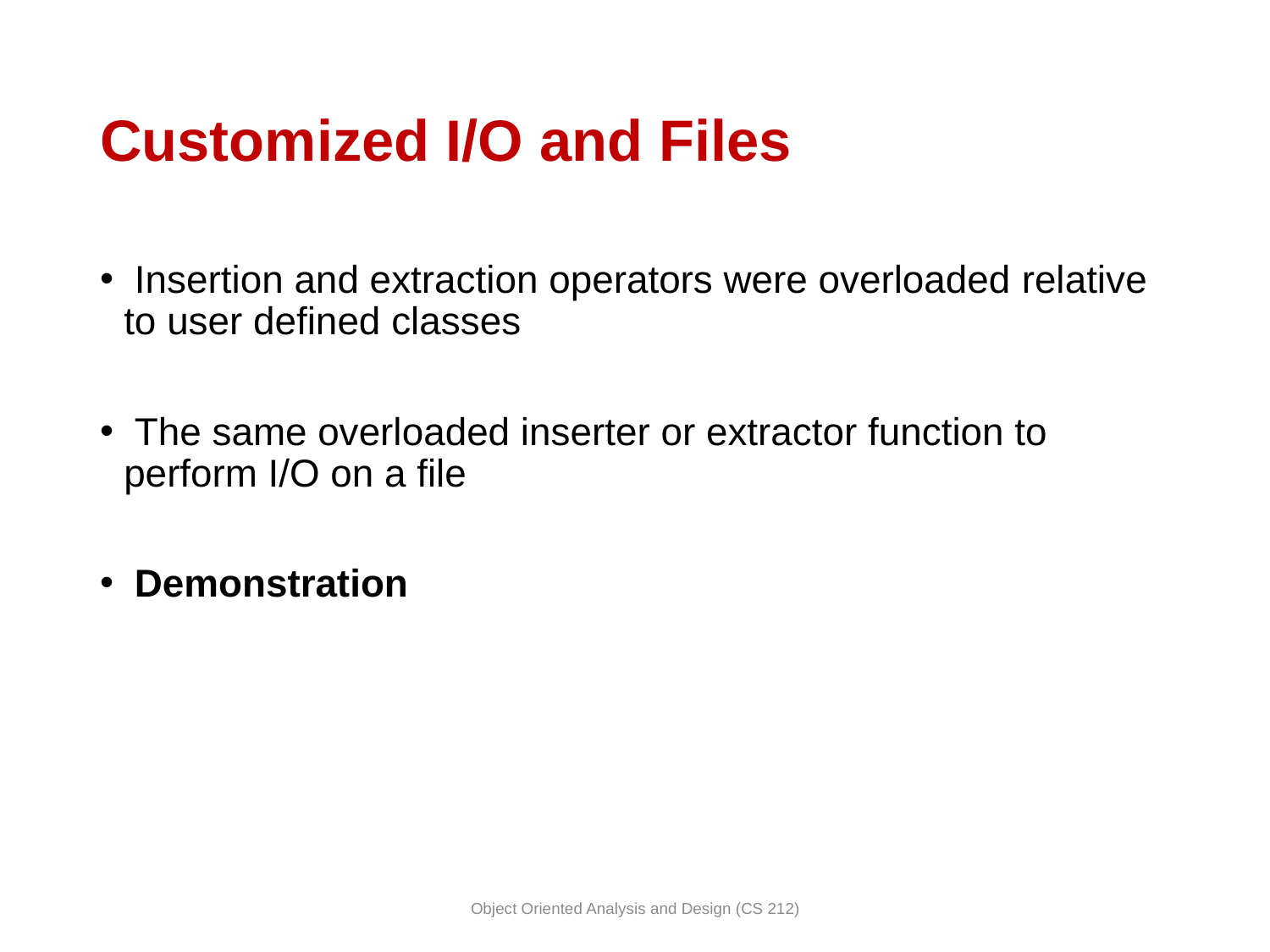

# Customized I/O and Files
 Insertion and extraction operators were overloaded relative to user defined classes

 The same overloaded inserter or extractor function to perform I/O on a file

 Demonstration
Object Oriented Analysis and Design (CS 212)